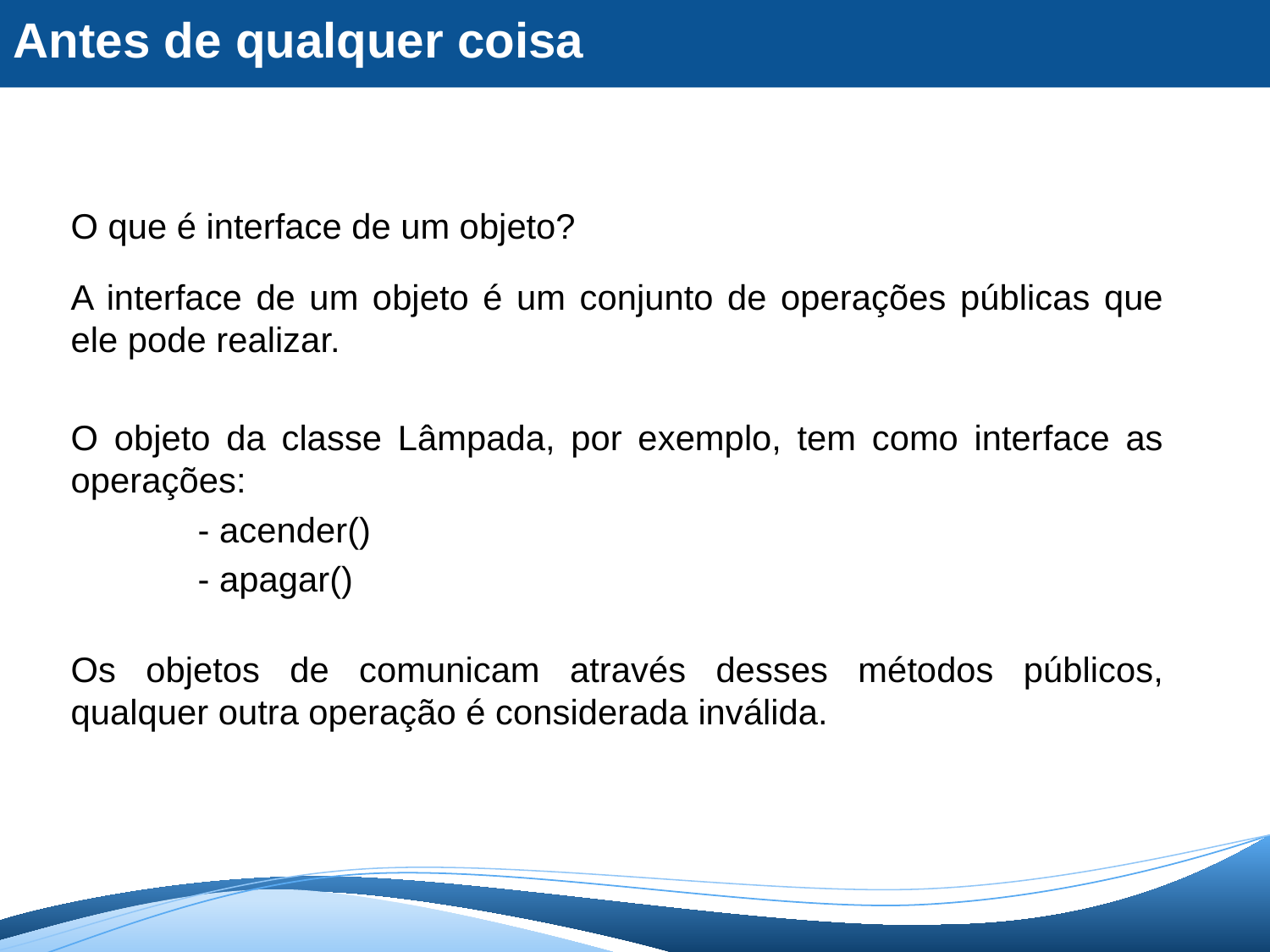

Antes de qualquer coisa
O que é interface de um objeto?
A interface de um objeto é um conjunto de operações públicas que ele pode realizar.

O objeto da classe Lâmpada, por exemplo, tem como interface as operações:
	- acender()
	- apagar()

Os objetos de comunicam através desses métodos públicos, qualquer outra operação é considerada inválida.